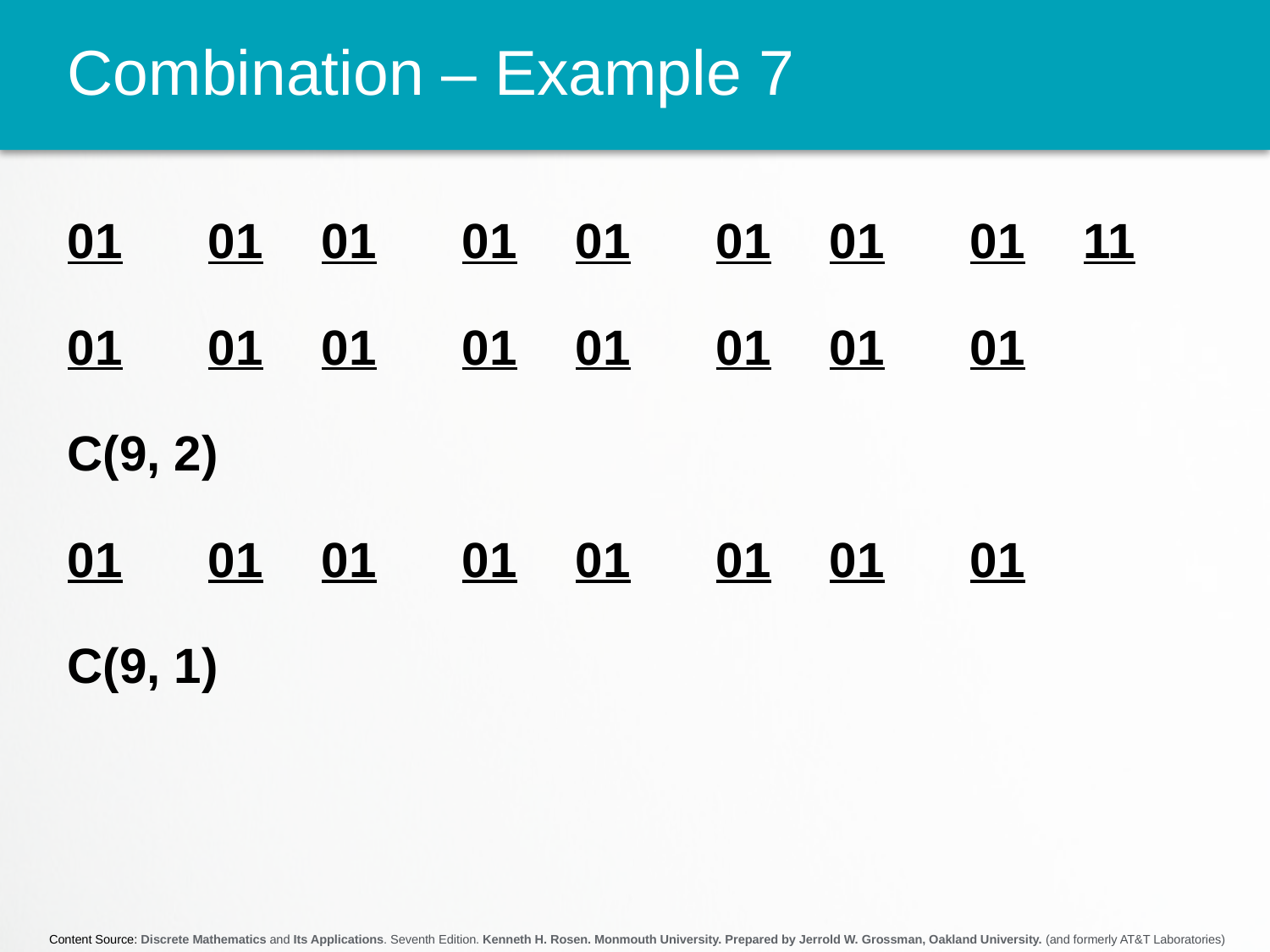

# Combination – Example 7
01	 01	01	 01	01	 01	01	 01	11
01	 01	01	 01	01	 01	01	 01
C(9, 2)
01	 01	01	 01	01	 01	01	 01
C(9, 1)